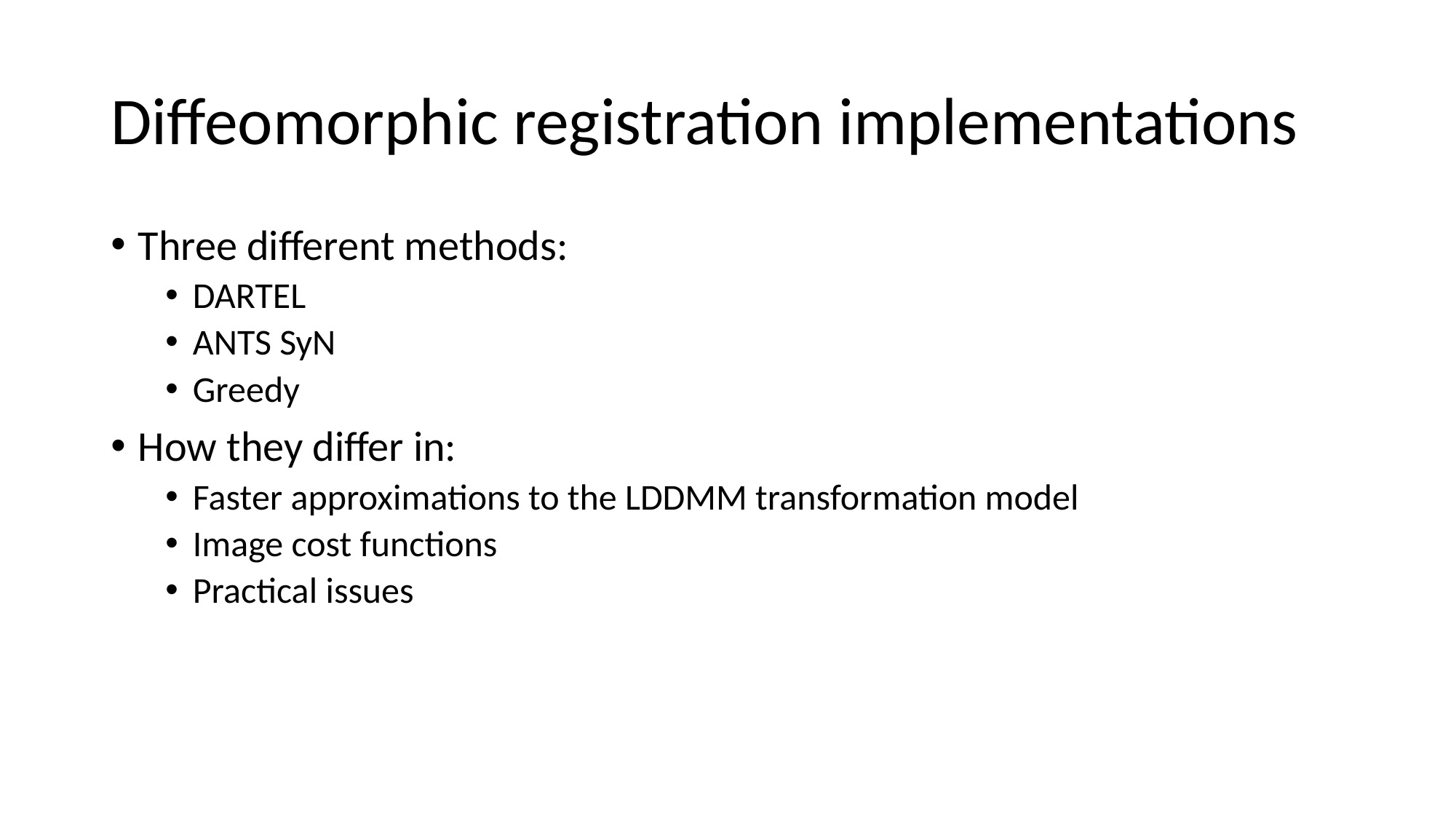

# Diffeomorphic registration implementations
Three different methods:
DARTEL
ANTS SyN
Greedy
How they differ in:
Faster approximations to the LDDMM transformation model
Image cost functions
Practical issues